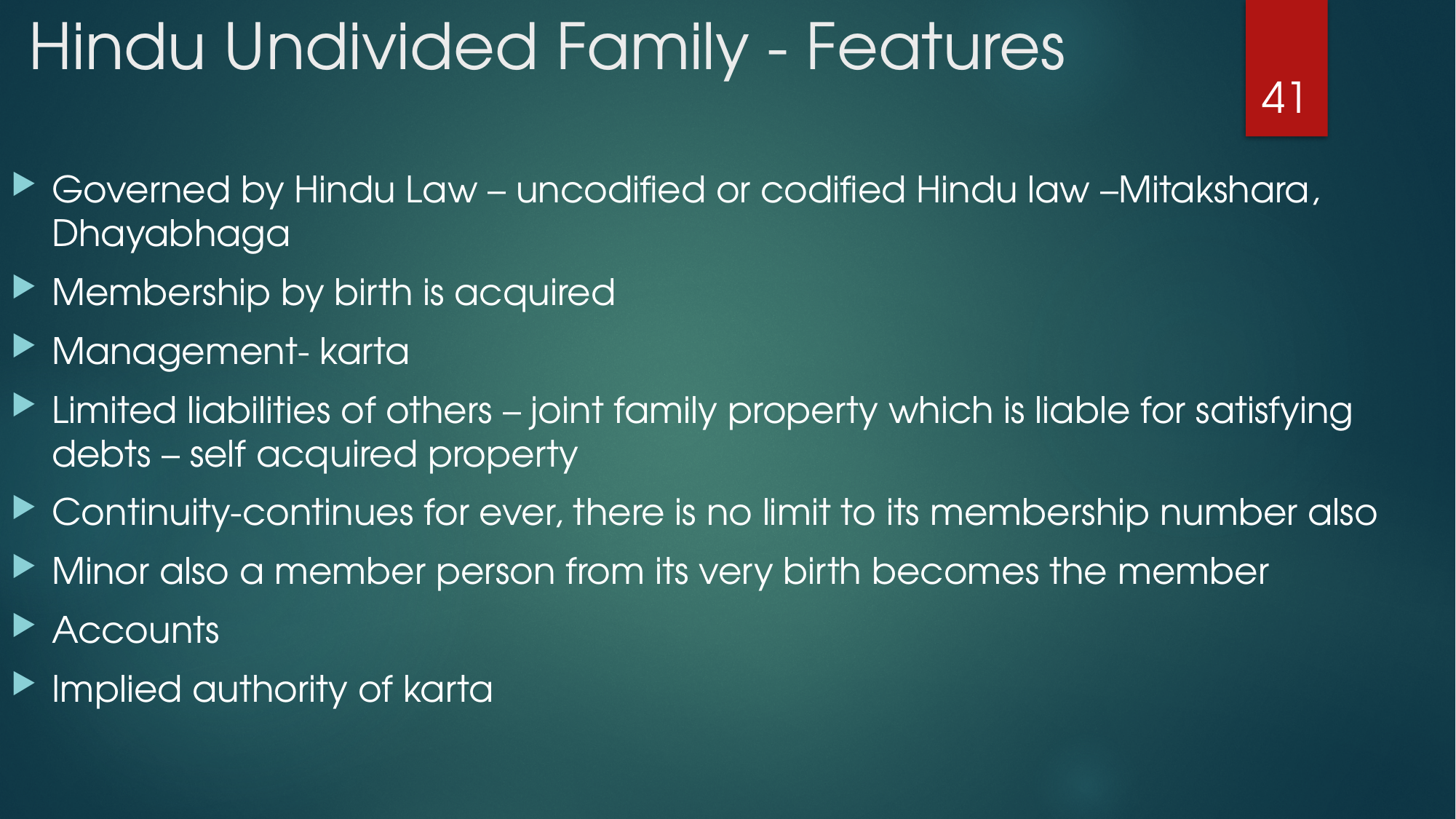

# Hindu Undivided Family - Features
41

Governed by Hindu Law – uncodified or codified Hindu law –Mitakshara, Dhayabhaga
Membership by birth is acquired
Management- karta
Limited liabilities of others – joint family property which is liable for satisfying debts – self acquired property
Continuity-continues for ever, there is no limit to its membership number also
Minor also a member person from its very birth becomes the member
Accounts
Implied authority of karta